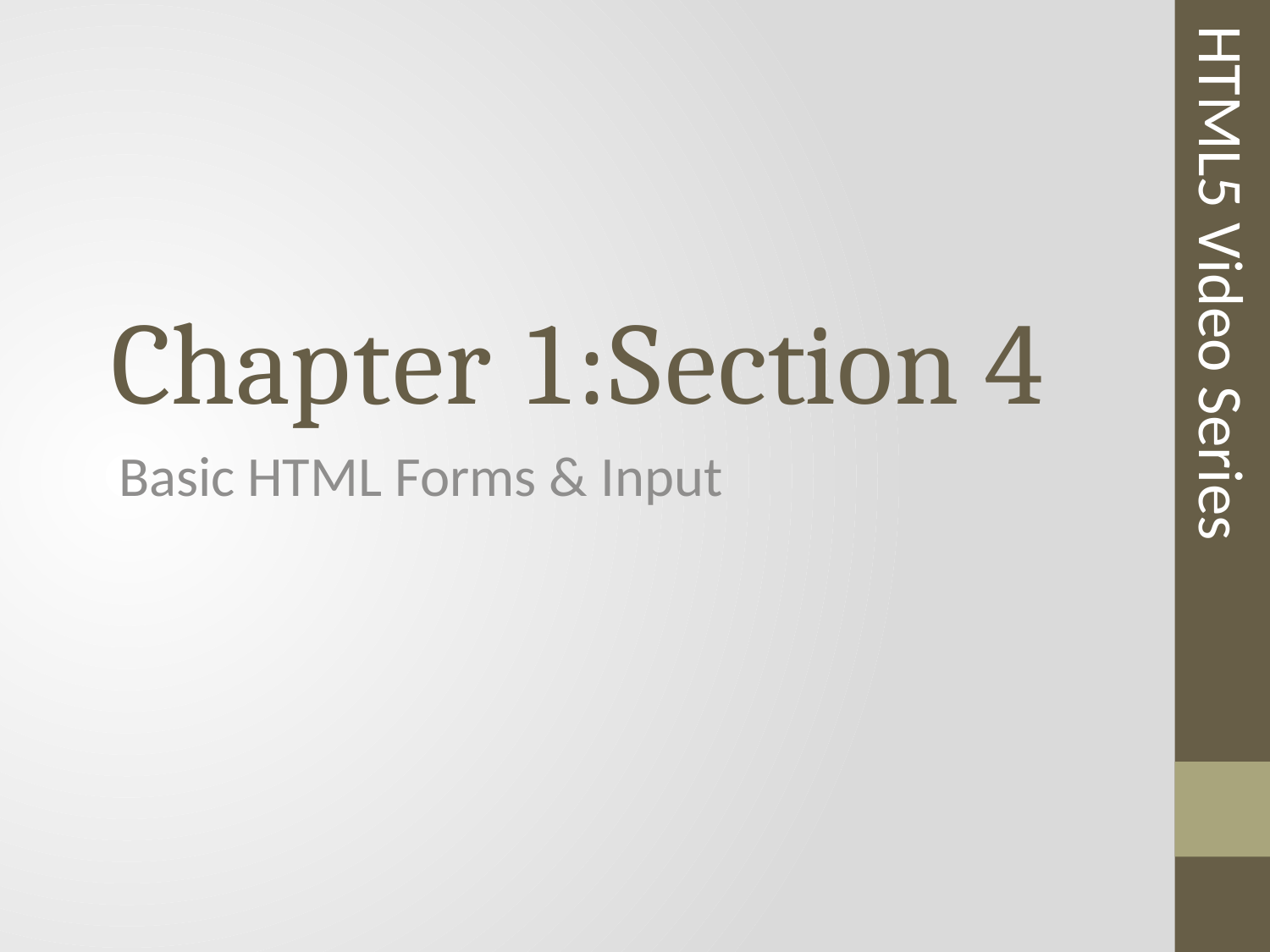

HTML5 Video Series
# Chapter 1:Section 4
Basic HTML Forms & Input